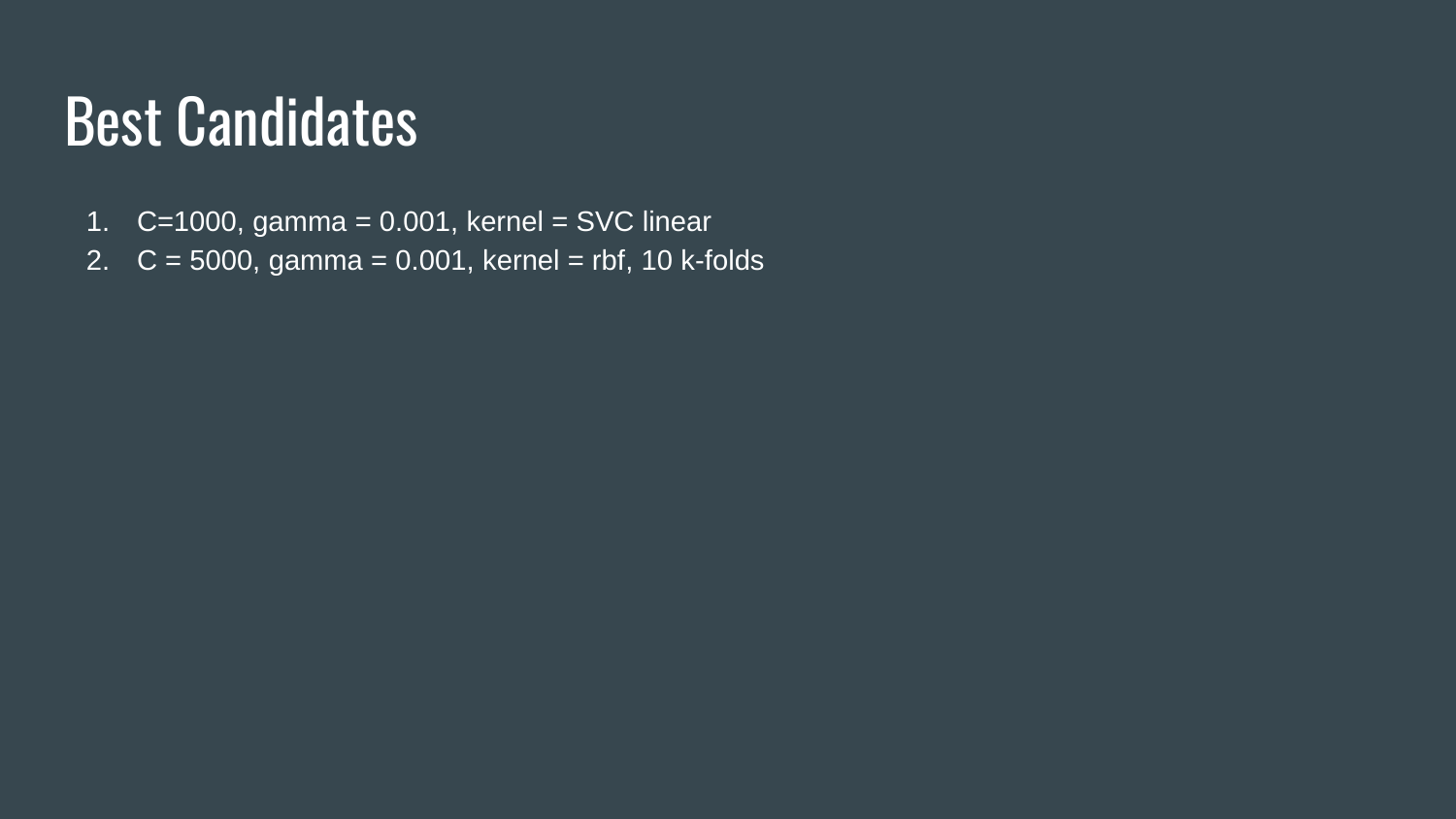

# Best Candidates
C=1000, gamma = 0.001, kernel = SVC linear
C = 5000, gamma = 0.001, kernel = rbf, 10 k-folds